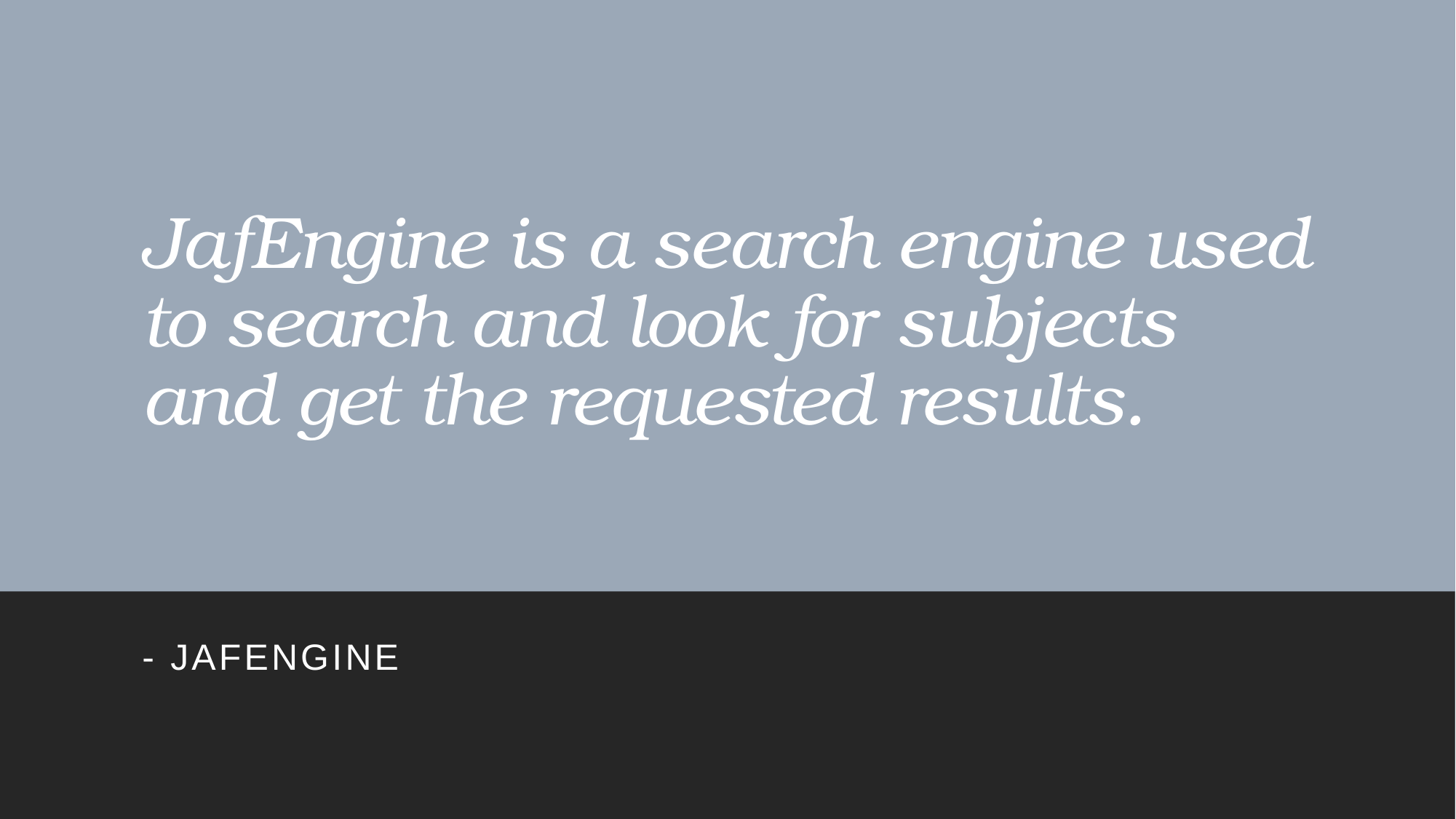

# JafEngine is a search engine used to search and look for subjects and get the requested results.

- Jafengine